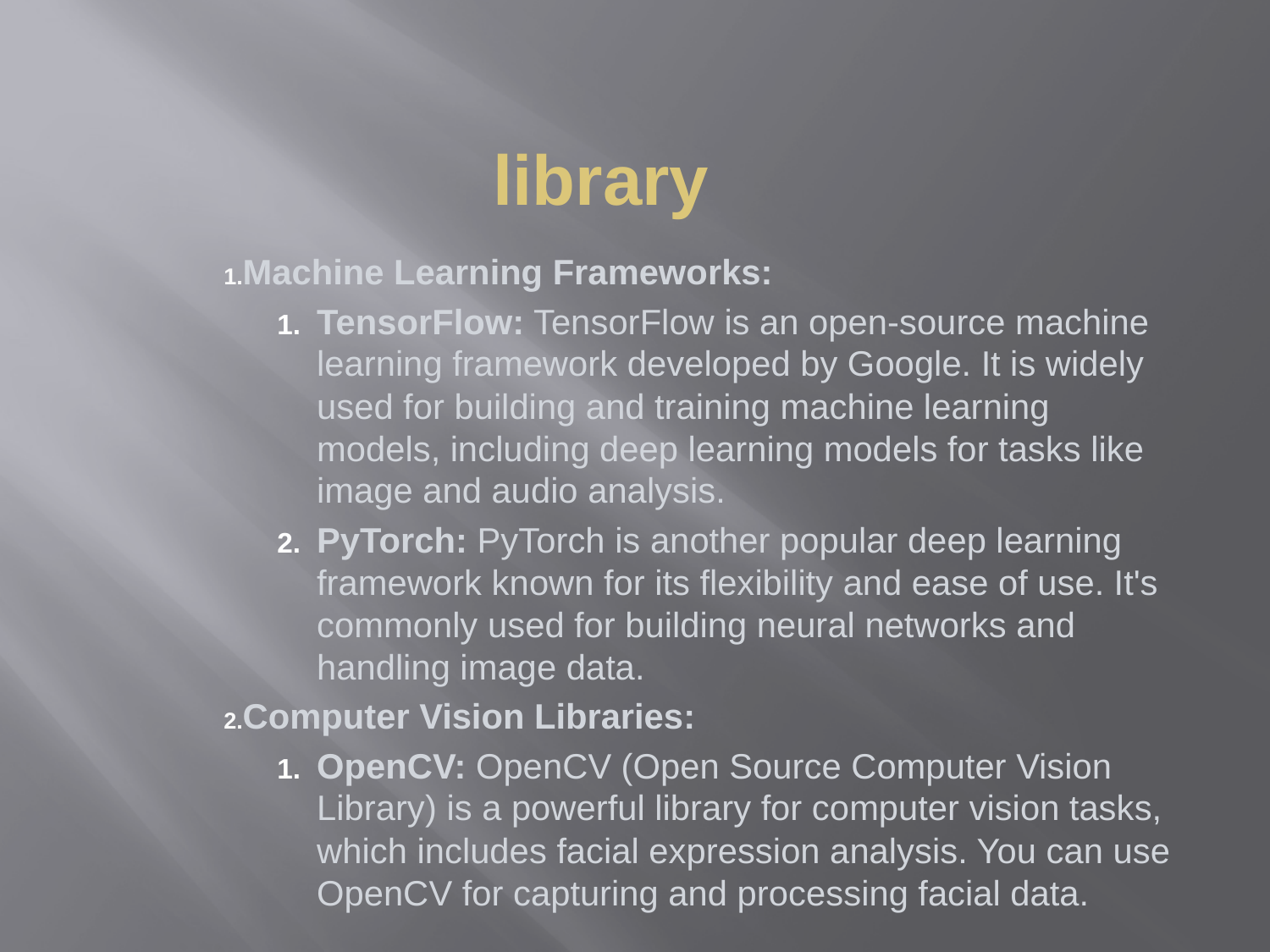

# library
Machine Learning Frameworks:
TensorFlow: TensorFlow is an open-source machine learning framework developed by Google. It is widely used for building and training machine learning models, including deep learning models for tasks like image and audio analysis.
PyTorch: PyTorch is another popular deep learning framework known for its flexibility and ease of use. It's commonly used for building neural networks and handling image data.
Computer Vision Libraries:
OpenCV: OpenCV (Open Source Computer Vision Library) is a powerful library for computer vision tasks, which includes facial expression analysis. You can use OpenCV for capturing and processing facial data.